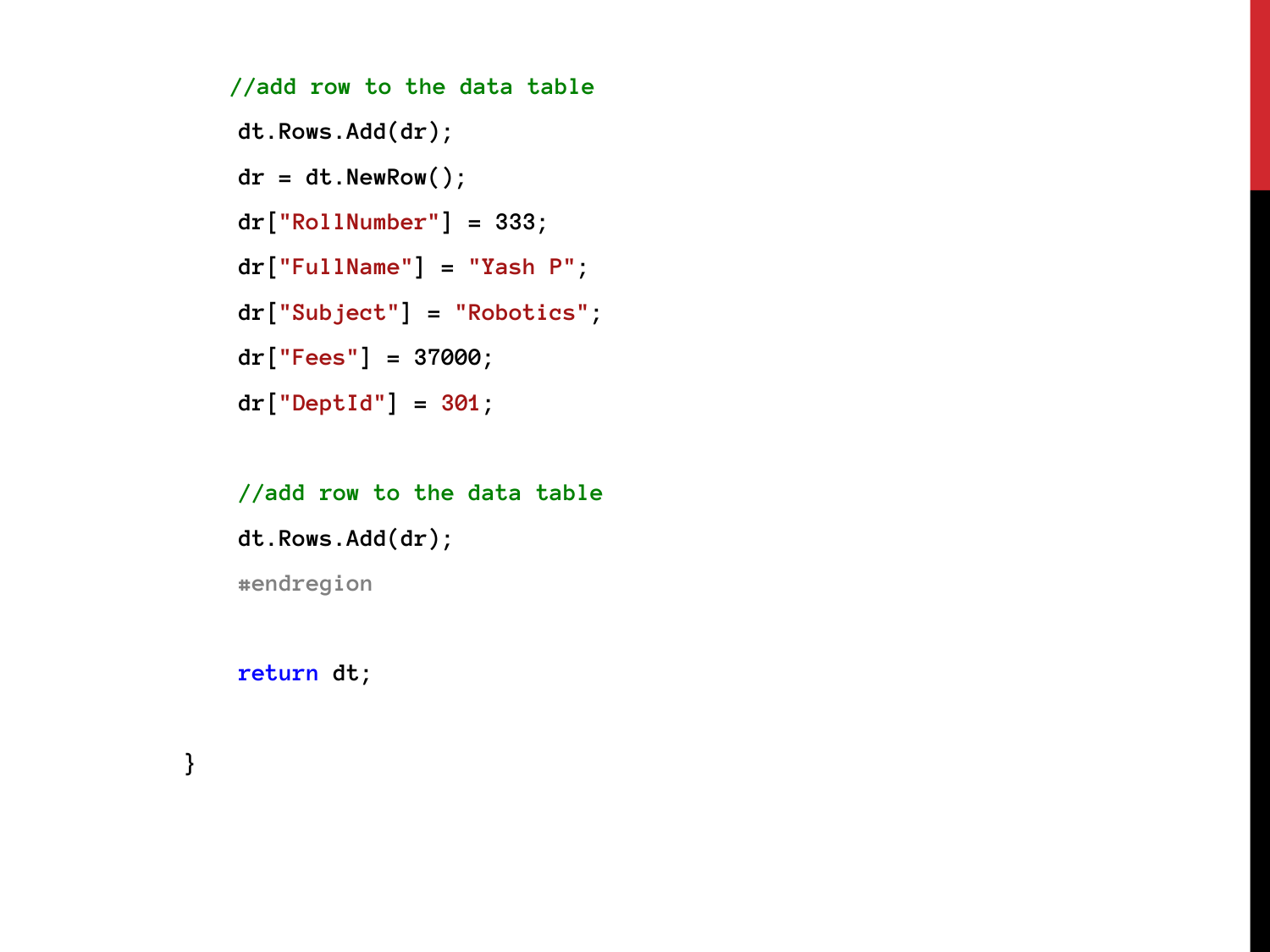

//add row to the data table
            dt.Rows.Add(dr);
            dr = dt.NewRow();
            dr["RollNumber"] = 333;
            dr["FullName"] = "Yash P";
            dr["Subject"] = "Robotics";
            dr["Fees"] = 37000;
            dr["DeptId"] = 301;

            //add row to the data table
            dt.Rows.Add(dr);
            #endregion

            return dt;

        }